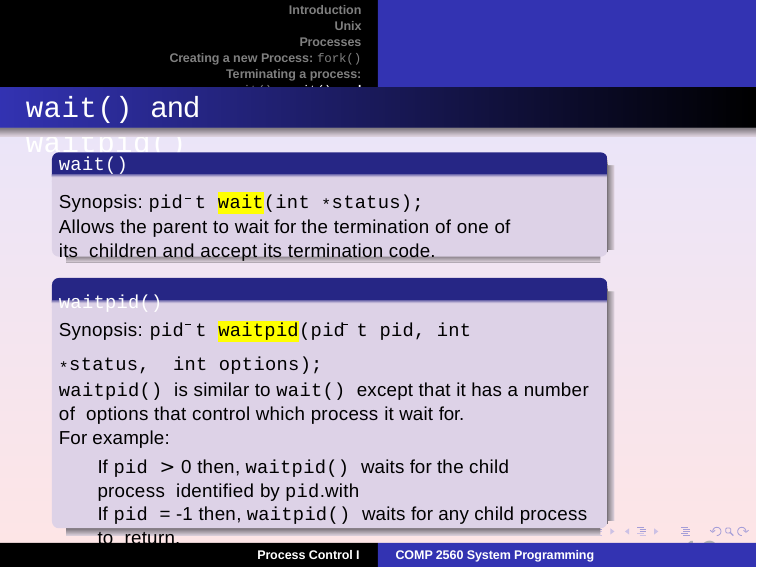

Introduction  Unix Processes
Creating a new Process: fork()  Terminating a process: exit()  wait() and waitpid()

wait() and waitpid()

wait()
Synopsis: pid t wait(int *status);
Allows the parent to wait for the termination of one of its  children and accept its termination code.

waitpid()
Synopsis: pid t waitpid(pid t pid, int *status,  int options);
waitpid() is similar to wait() except that it has a number of  options that control which process it wait for.
For example:
If pid > 0 then, waitpid() waits for the child process  identified by pid.with
If pid = -1 then, waitpid() waits for any child process to  return.

19

Process Control I
COMP 2560 System Programming